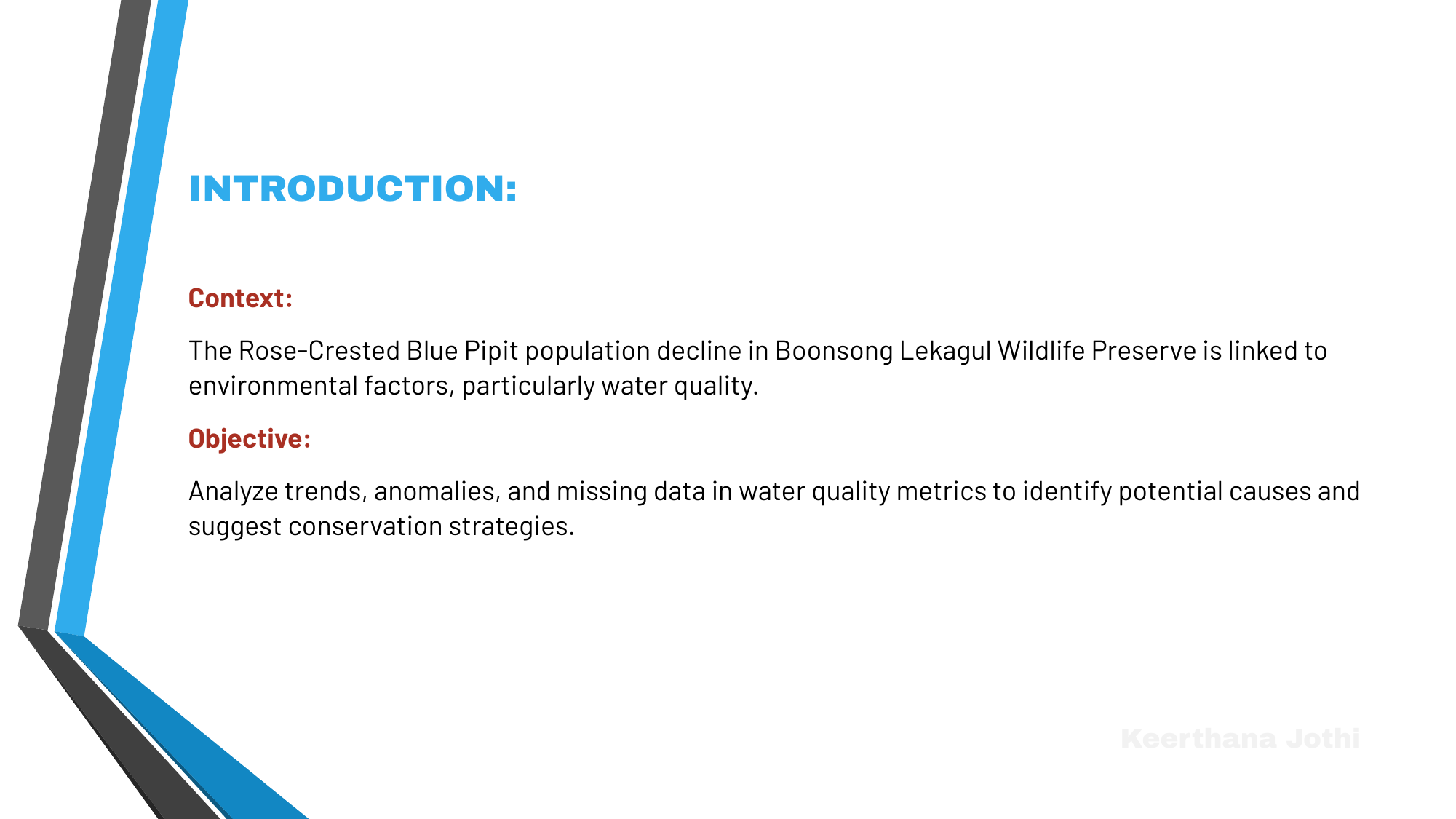

# INTRODUCTION:
Context:
The Rose-Crested Blue Pipit population decline in Boonsong Lekagul Wildlife Preserve is linked to environmental factors, particularly water quality.
Objective:
Analyze trends, anomalies, and missing data in water quality metrics to identify potential causes and suggest conservation strategies.

Keerthana Jothi